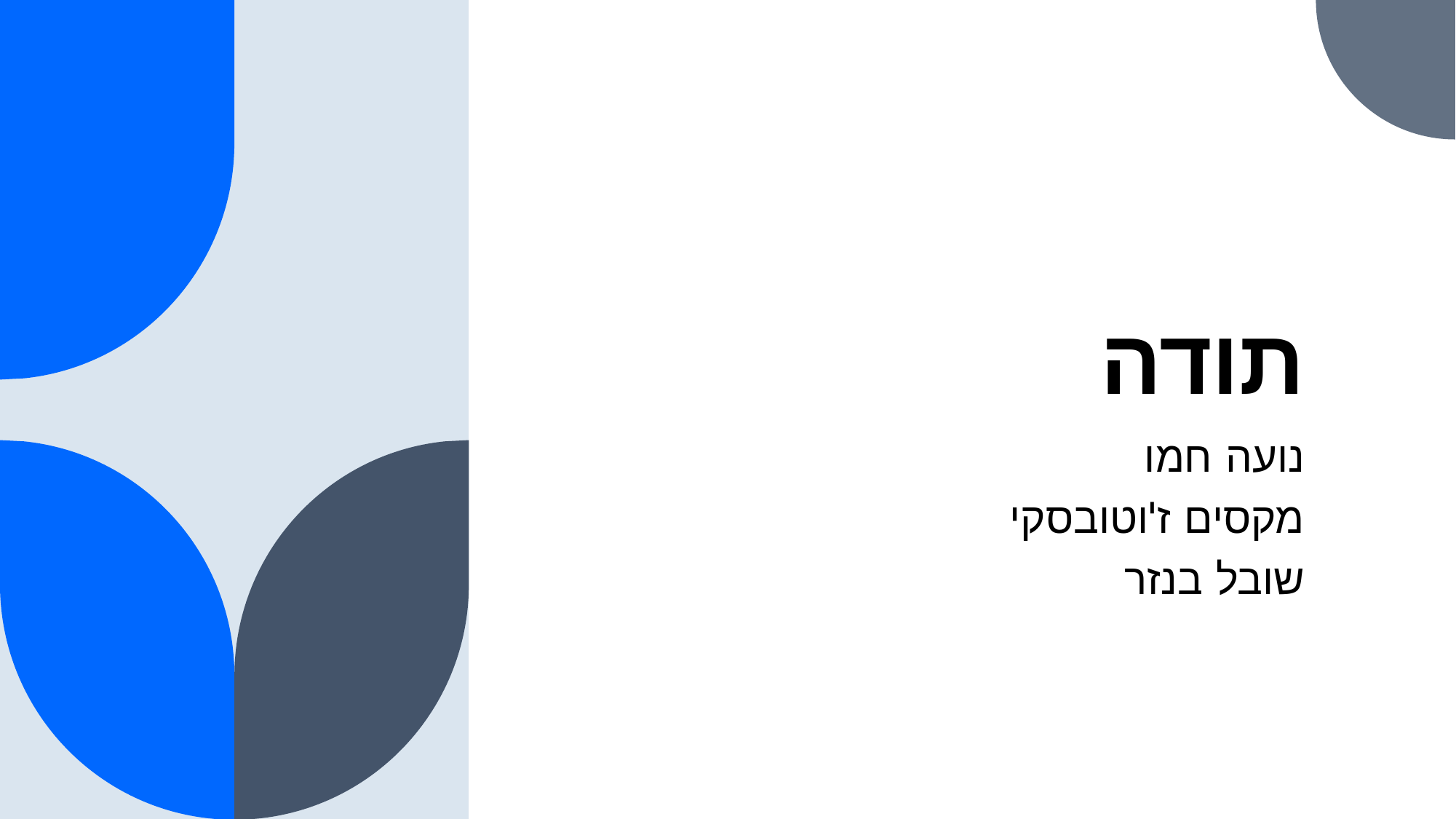

# תודה
נועה חמו
מקסים ז'וטובסקי
שובל בנזר